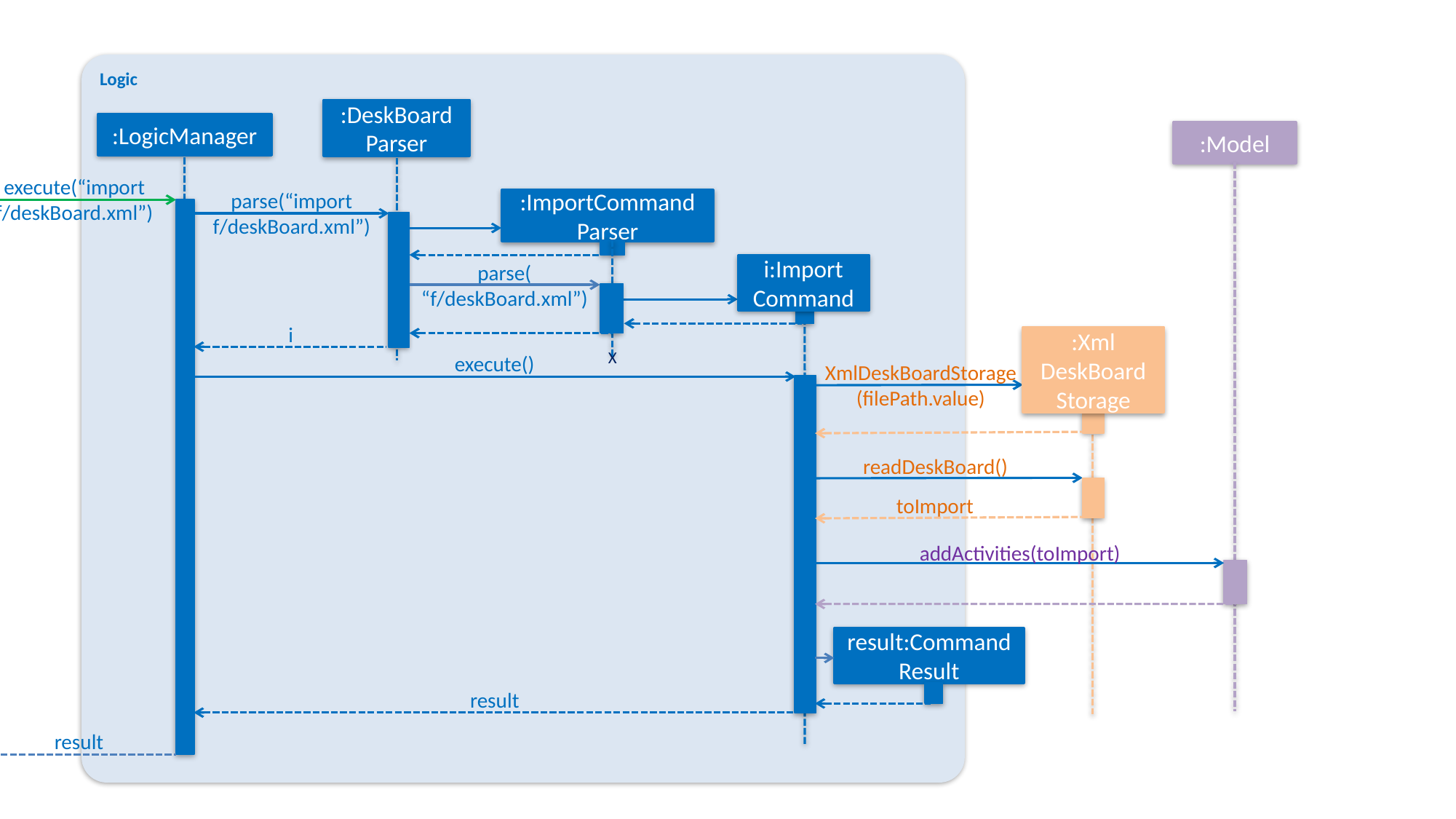

Logic
:DeskBoardParser
:LogicManager
:Model
execute(“import
f/deskBoard.xml”)
parse(“import f/deskBoard.xml”)
:ImportCommand
Parser

i:Import
Command
parse(
“f/deskBoard.xml”)

i
:Xml
DeskBoard
Storage
X
execute()
XmlDeskBoardStorage
(filePath.value)

readDeskBoard()

toImport
addActivities(toImport)

result:Command Result

result
result